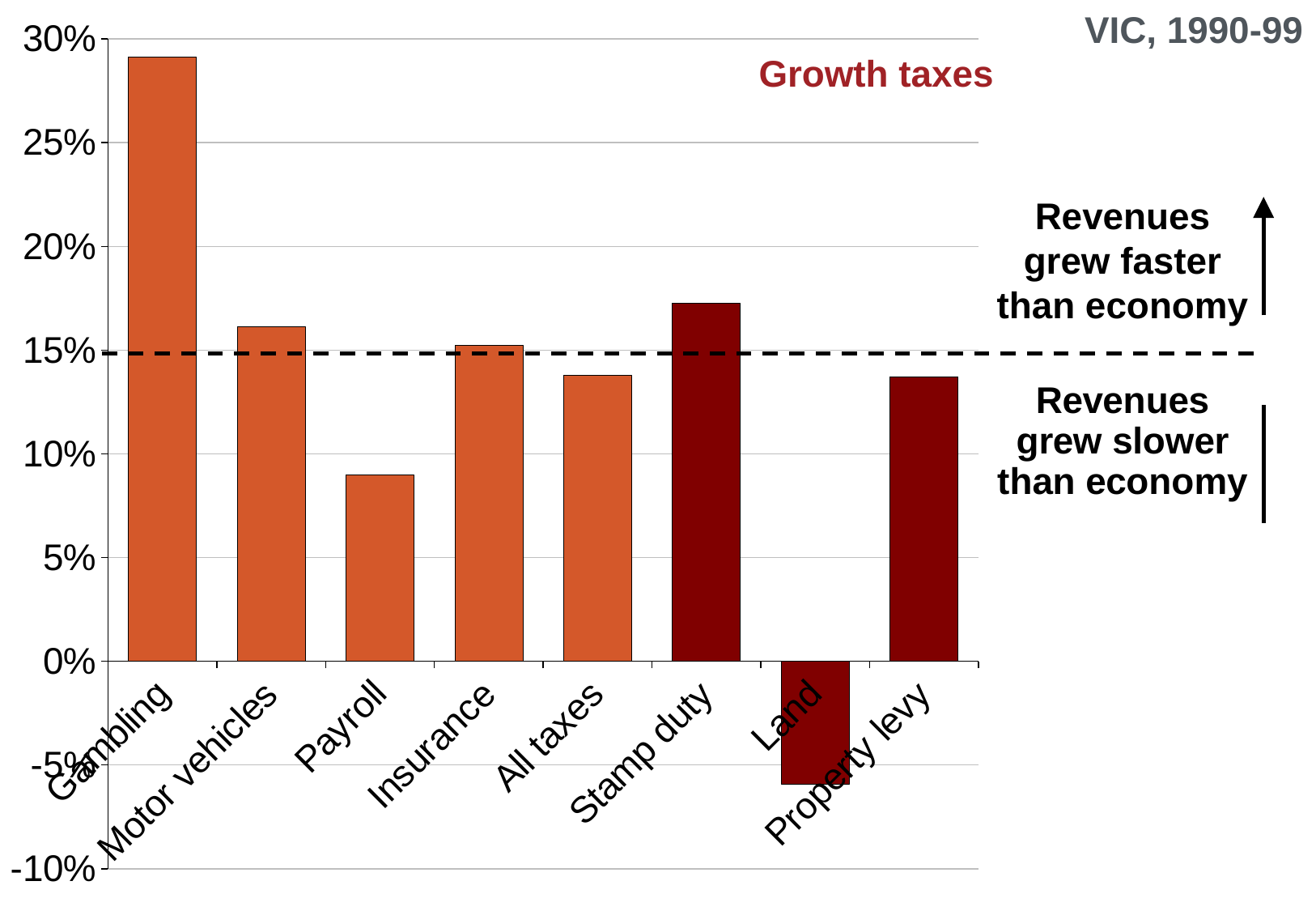

### Chart

| Category |  |
|---|---|
| Gambling | 0.2913691947834051 |
| Motor vehicles | 0.16152246795510078 |
| Payroll | 0.08983265700244837 |
| Insurance | 0.1523431463103089 |
| All taxes | 0.13802766980790984 |
| Stamp duty | 0.17249366520633325 |
| Land | -0.05922917398879575 |
| Property levy | 0.13716340543571243 |
VIC, 1990-99
Growth taxes
Revenues grew faster than economy